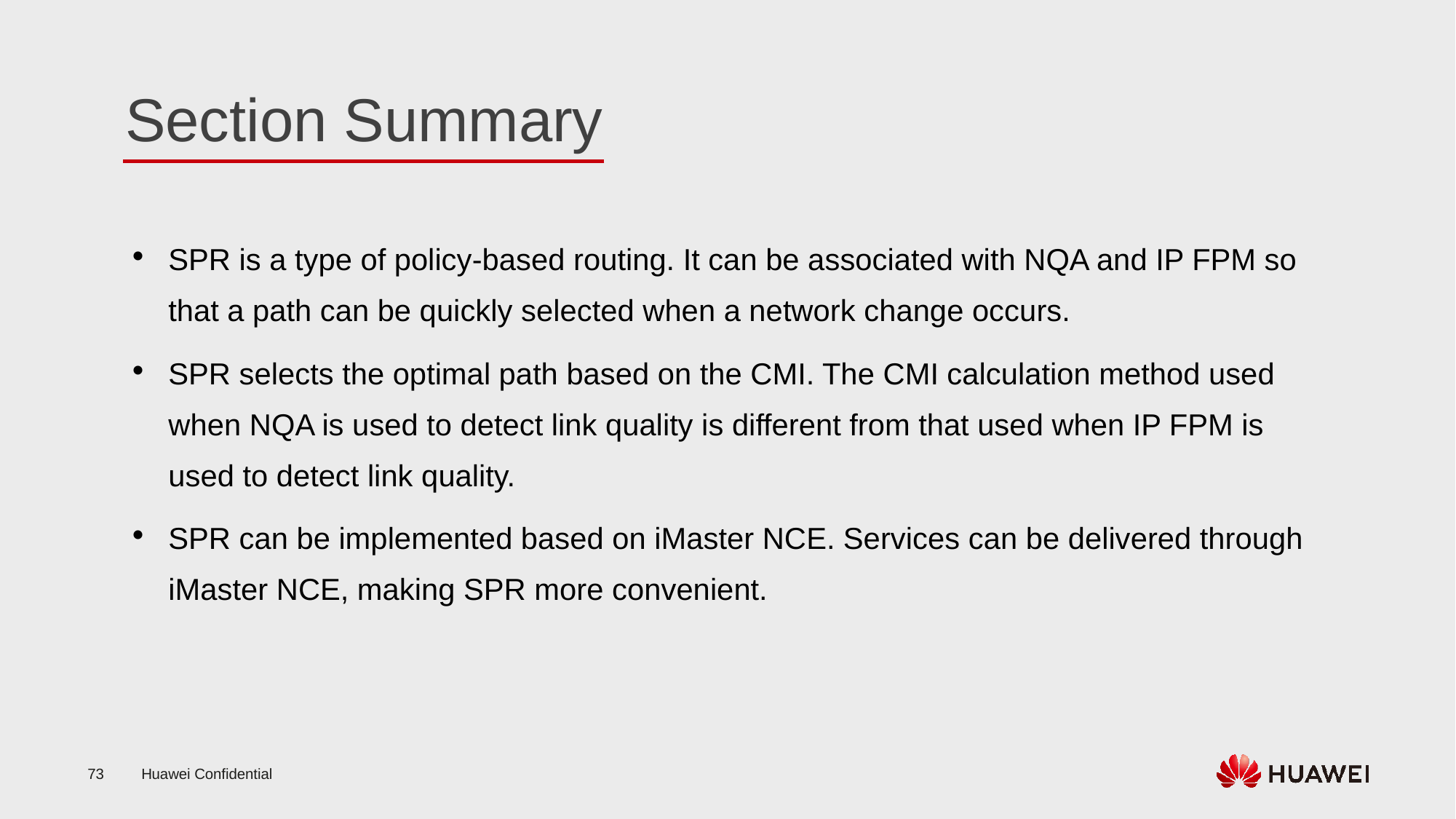

SPR is a type of policy-based routing. It can be associated with NQA and IP FPM so that a path can be quickly selected when a network change occurs.
SPR selects the optimal path based on the CMI. The CMI calculation method used when NQA is used to detect link quality is different from that used when IP FPM is used to detect link quality.
SPR can be implemented based on iMaster NCE. Services can be delivered through iMaster NCE, making SPR more convenient.